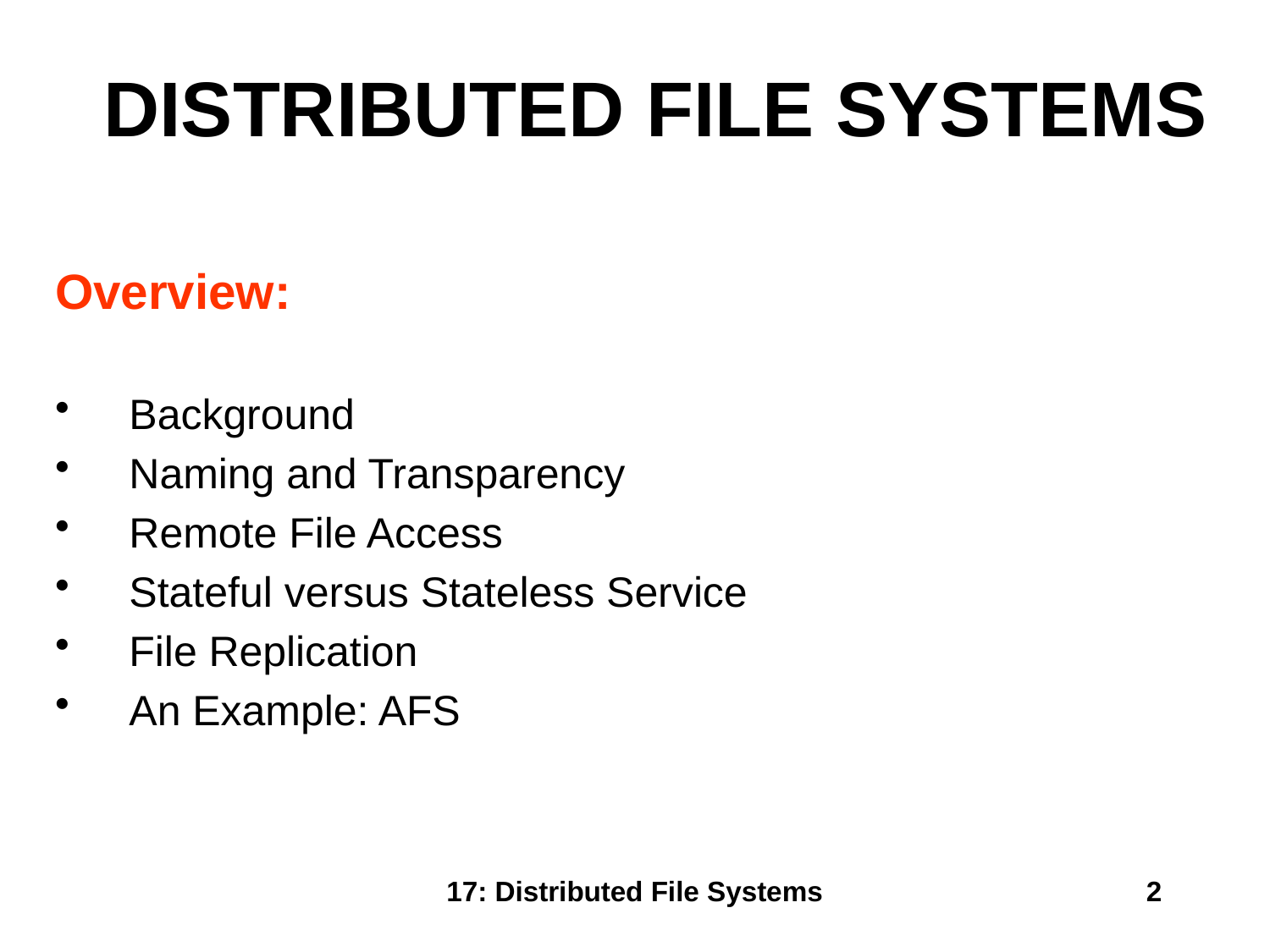

# DISTRIBUTED FILE SYSTEMS
Overview:

Background
Naming and Transparency
Remote File Access
Stateful versus Stateless Service
File Replication
An Example: AFS
17: Distributed File Systems
2